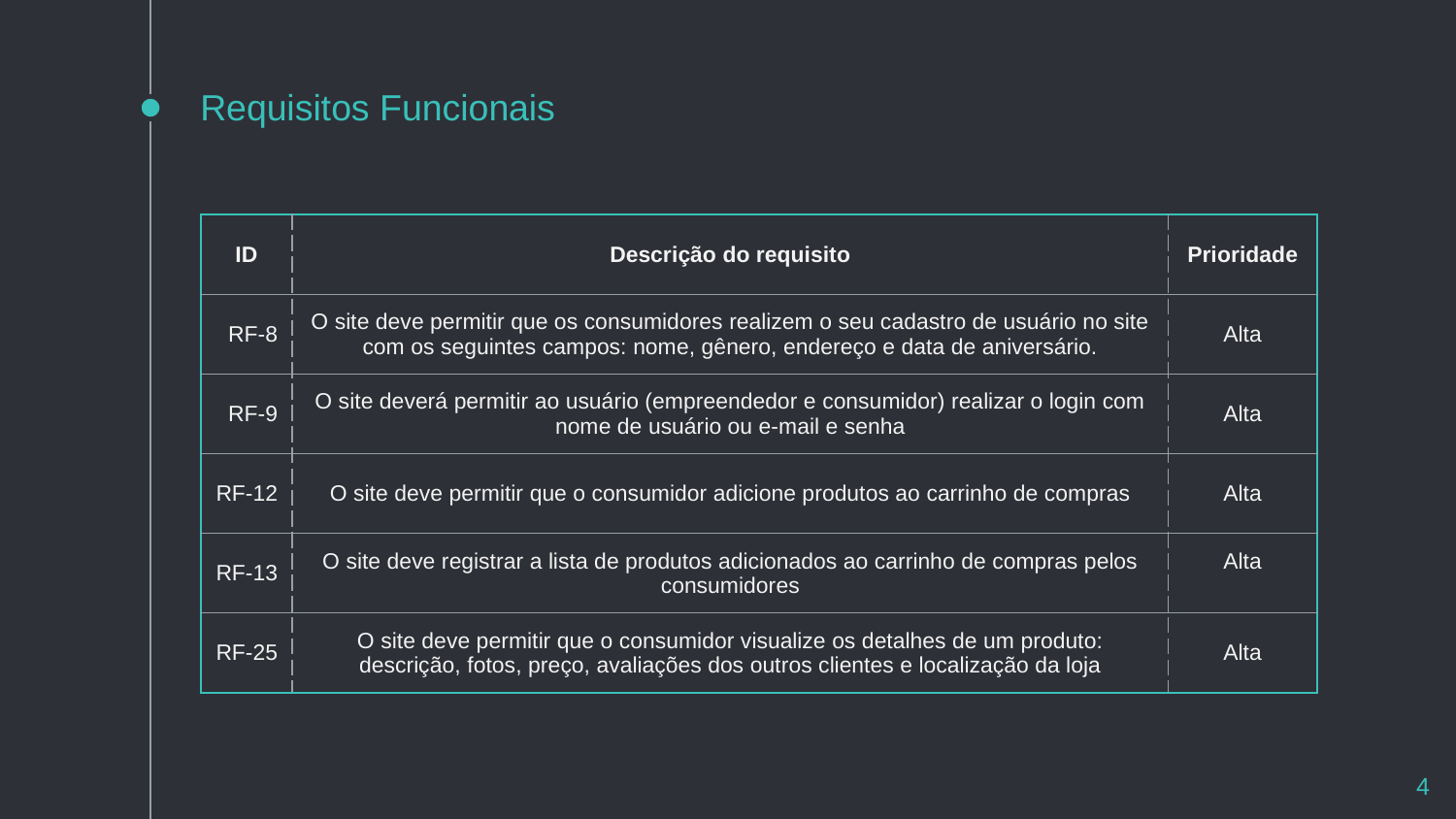

# Requisitos Funcionais
| ID | Descrição do requisito | Prioridade |
| --- | --- | --- |
| RF-8 | O site deve permitir que os consumidores realizem o seu cadastro de usuário no site com os seguintes campos: nome, gênero, endereço e data de aniversário. | Alta |
| RF-9 | O site deverá permitir ao usuário (empreendedor e consumidor) realizar o login com nome de usuário ou e-mail e senha | Alta |
| RF-12 | O site deve permitir que o consumidor adicione produtos ao carrinho de compras | Alta |
| RF-13 | O site deve registrar a lista de produtos adicionados ao carrinho de compras pelos consumidores | Alta |
| RF-25 | O site deve permitir que o consumidor visualize os detalhes de um produto: descrição, fotos, preço, avaliações dos outros clientes e localização da loja | Alta |
4